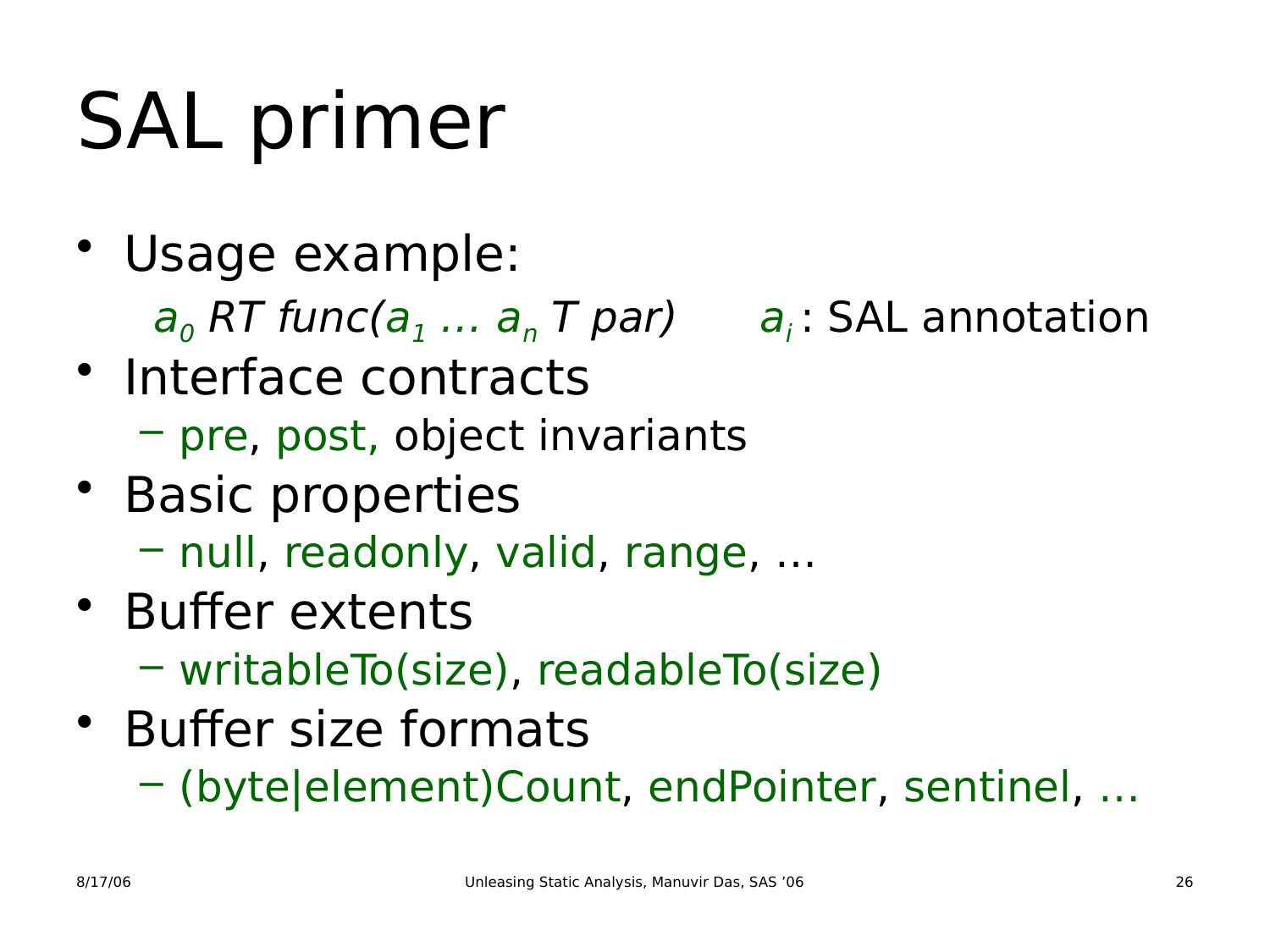

# SAL primer
Usage example:
 a0 RT func(a1 … an T par)      ai : SAL annotation
Interface contracts
pre, post, object invariants
Basic properties
null, readonly, valid, range, …
Buffer extents
writableTo(size), readableTo(size)
Buffer size formats
(byte|element)Count, endPointer, sentinel, …

8/17/06
Unleasing Static Analysis, Manuvir Das, SAS ’06
26